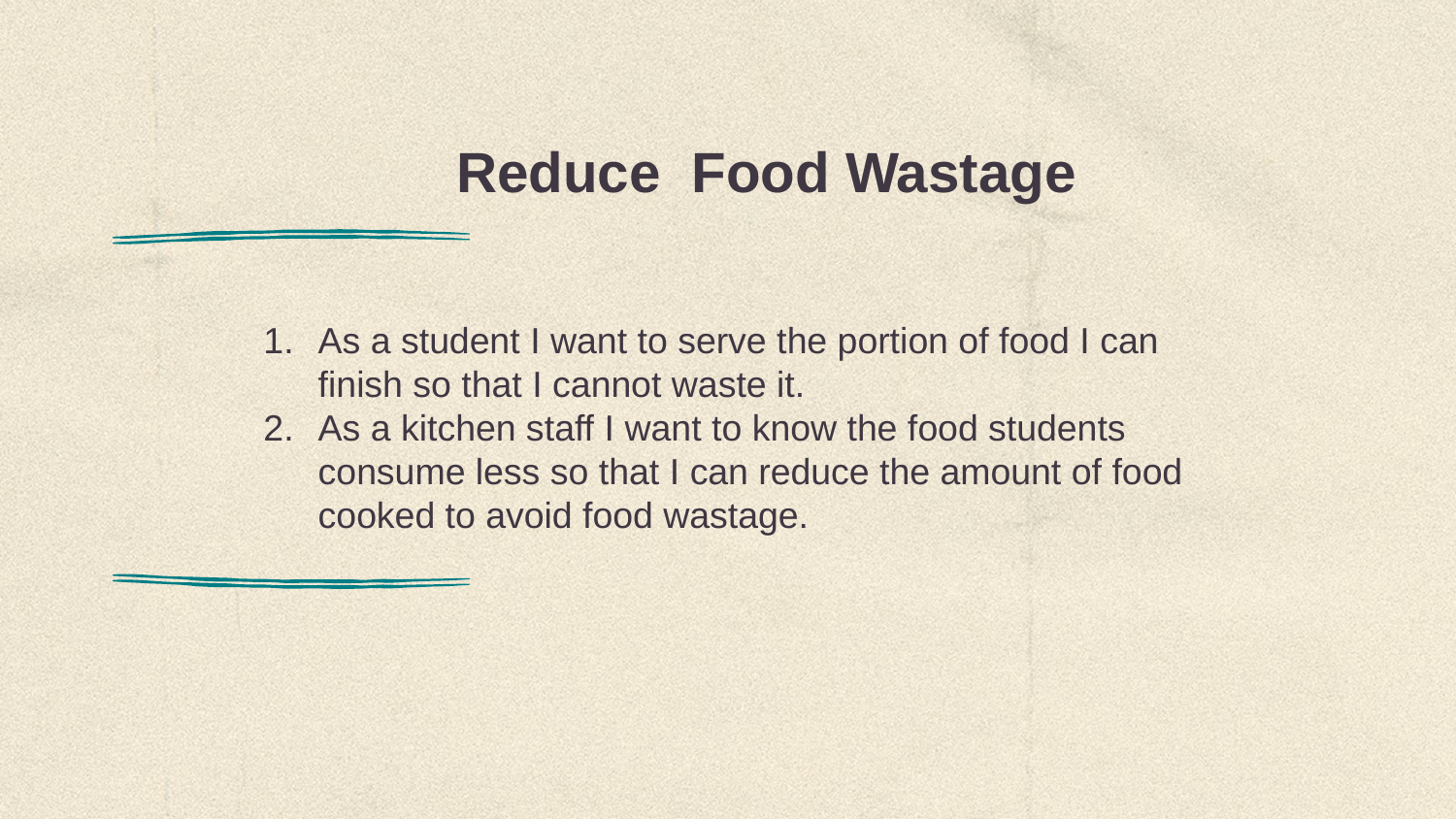

# Reduce  Food Wastage

As a student I want to serve the portion of food I can finish so that I cannot waste it.
As a kitchen staff I want to know the food students consume less so that I can reduce the amount of food cooked to avoid food wastage.